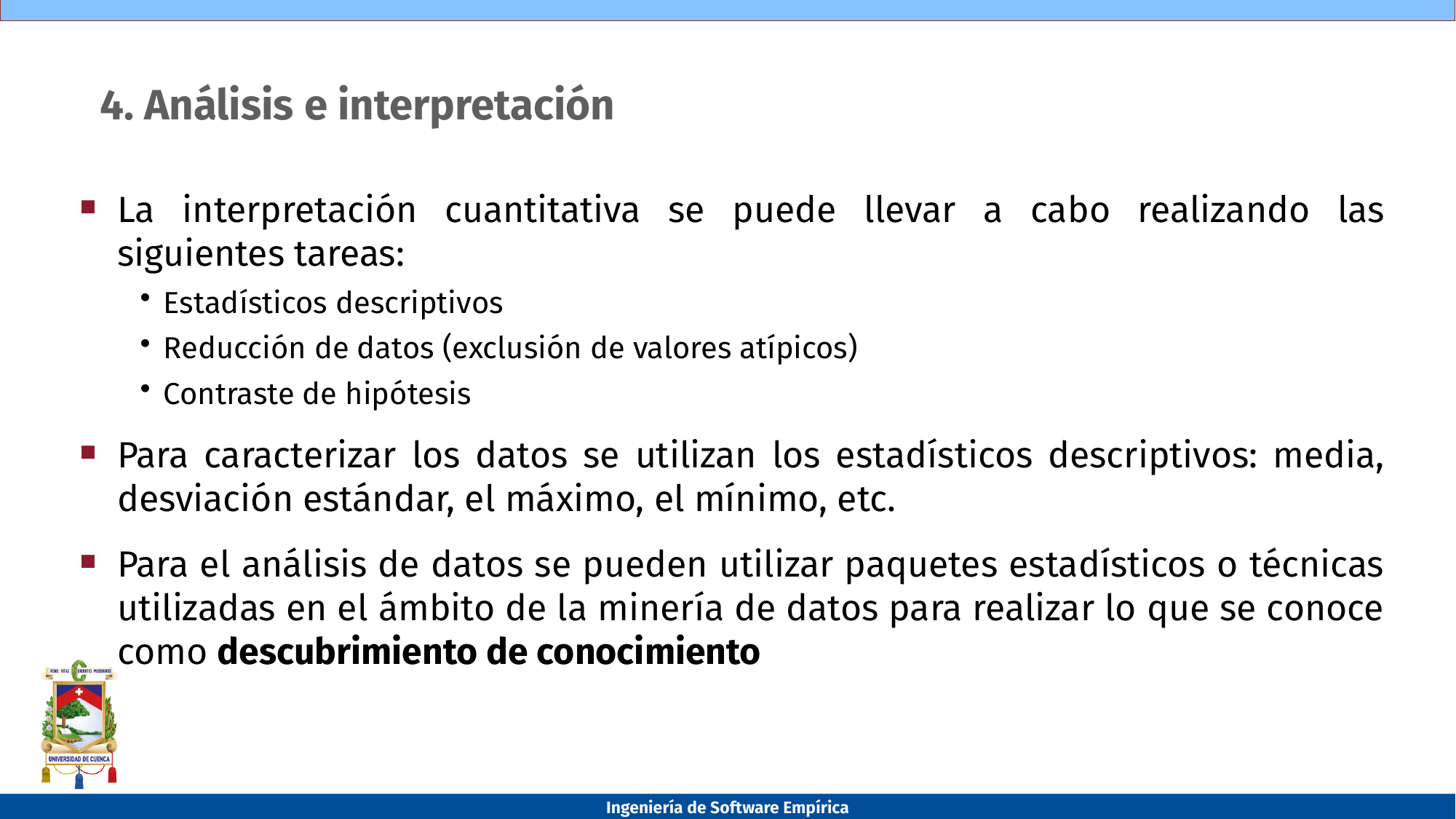

# 4. Análisis e interpretación
La interpretación cuantitativa se puede llevar a cabo realizando las siguientes tareas:
Estadísticos descriptivos
Reducción de datos (exclusión de valores atípicos)
Contraste de hipótesis
Para caracterizar los datos se utilizan los estadísticos descriptivos: media, desviación estándar, el máximo, el mínimo, etc.
Para el análisis de datos se pueden utilizar paquetes estadísticos o técnicas utilizadas en el ámbito de la minería de datos para realizar lo que se conoce como descubrimiento de conocimiento